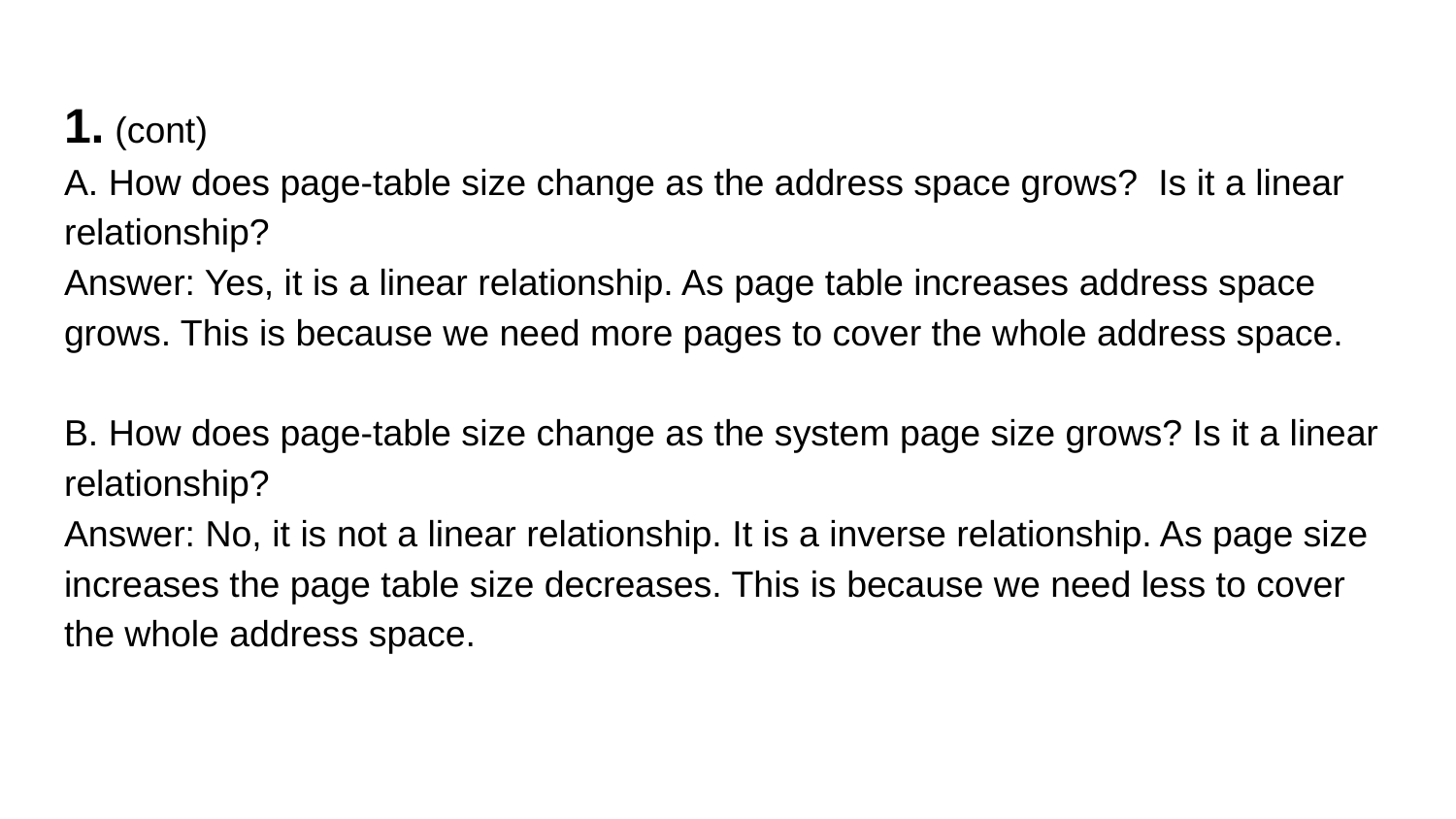

# 1. (cont)
A. How does page-table size change as the address space grows?  Is it a linear relationship?
Answer: Yes, it is a linear relationship. As page table increases address space grows. This is because we need more pages to cover the whole address space.

B. How does page-table size change as the system page size grows? Is it a linear relationship?
Answer: No, it is not a linear relationship. It is a inverse relationship. As page size increases the page table size decreases. This is because we need less to cover the whole address space.